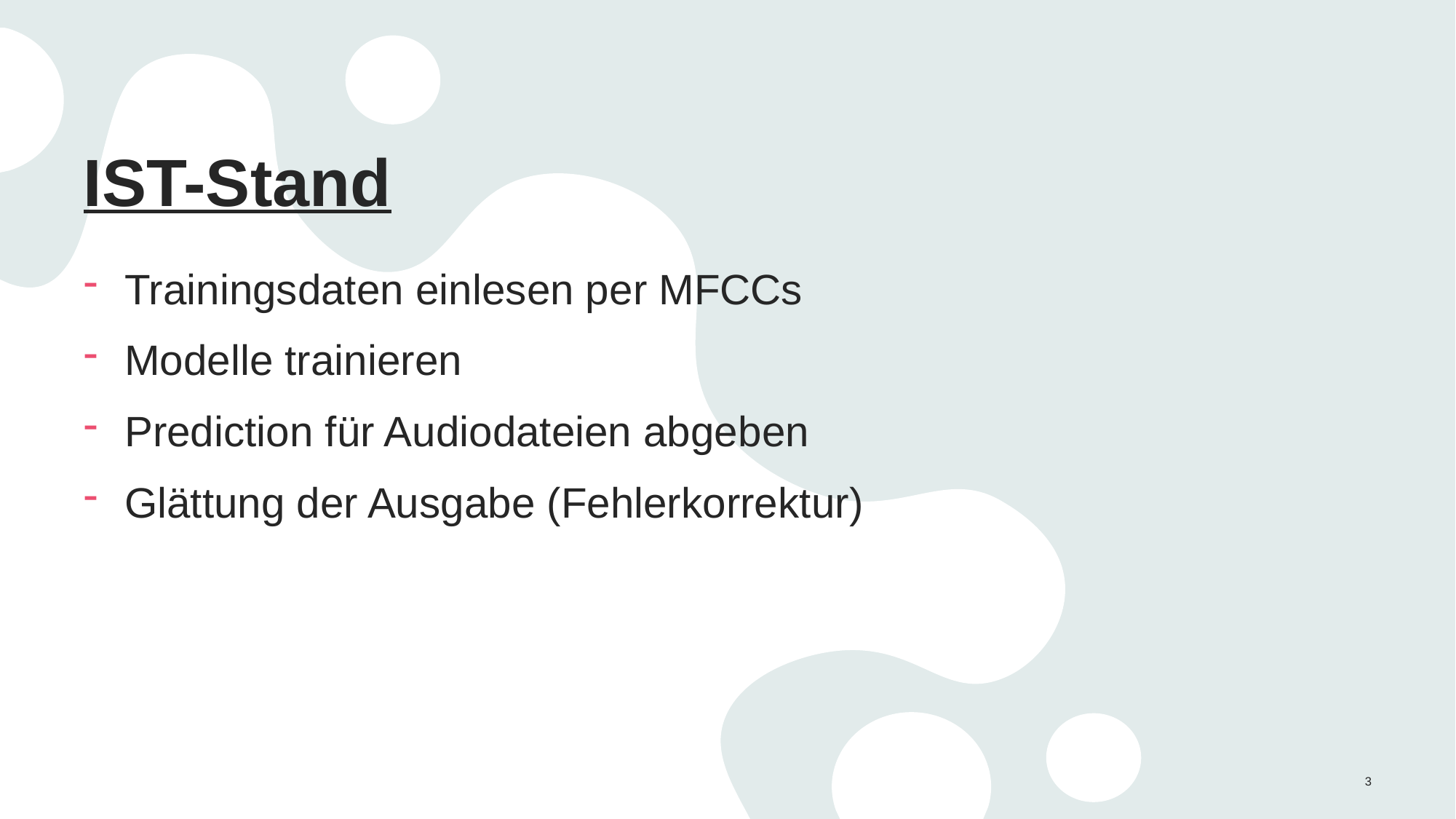

# IST-Stand
Trainingsdaten einlesen per MFCCs
Modelle trainieren
Prediction für Audiodateien abgeben
Glättung der Ausgabe (Fehlerkorrektur)
3